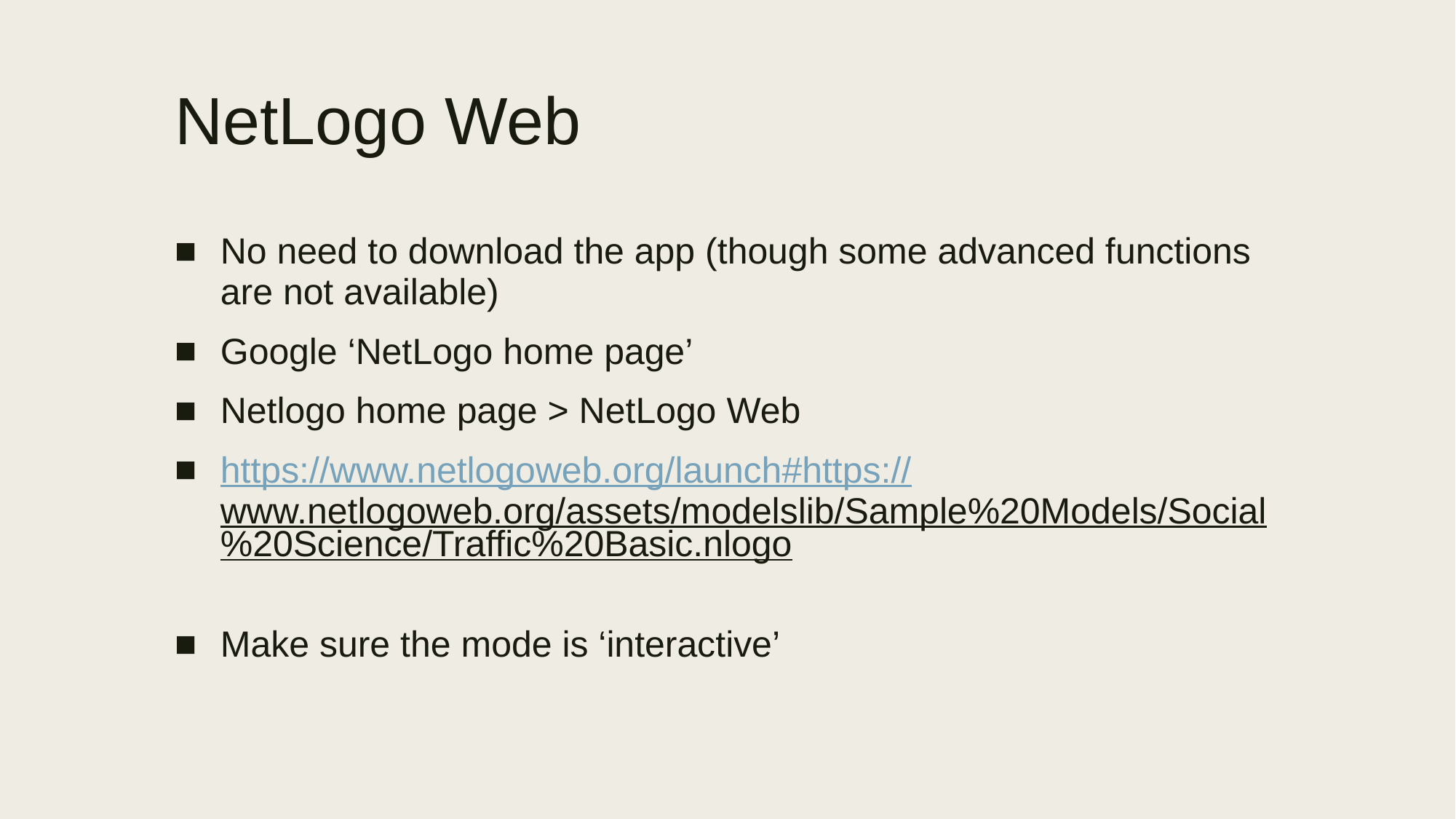

# NetLogo Web
No need to download the app (though some advanced functions are not available)
Google ‘NetLogo home page’
Netlogo home page > NetLogo Web
https://www.netlogoweb.org/launch#https://www.netlogoweb.org/assets/modelslib/Sample%20Models/Social%20Science/Traffic%20Basic.nlogo
Make sure the mode is ‘interactive’